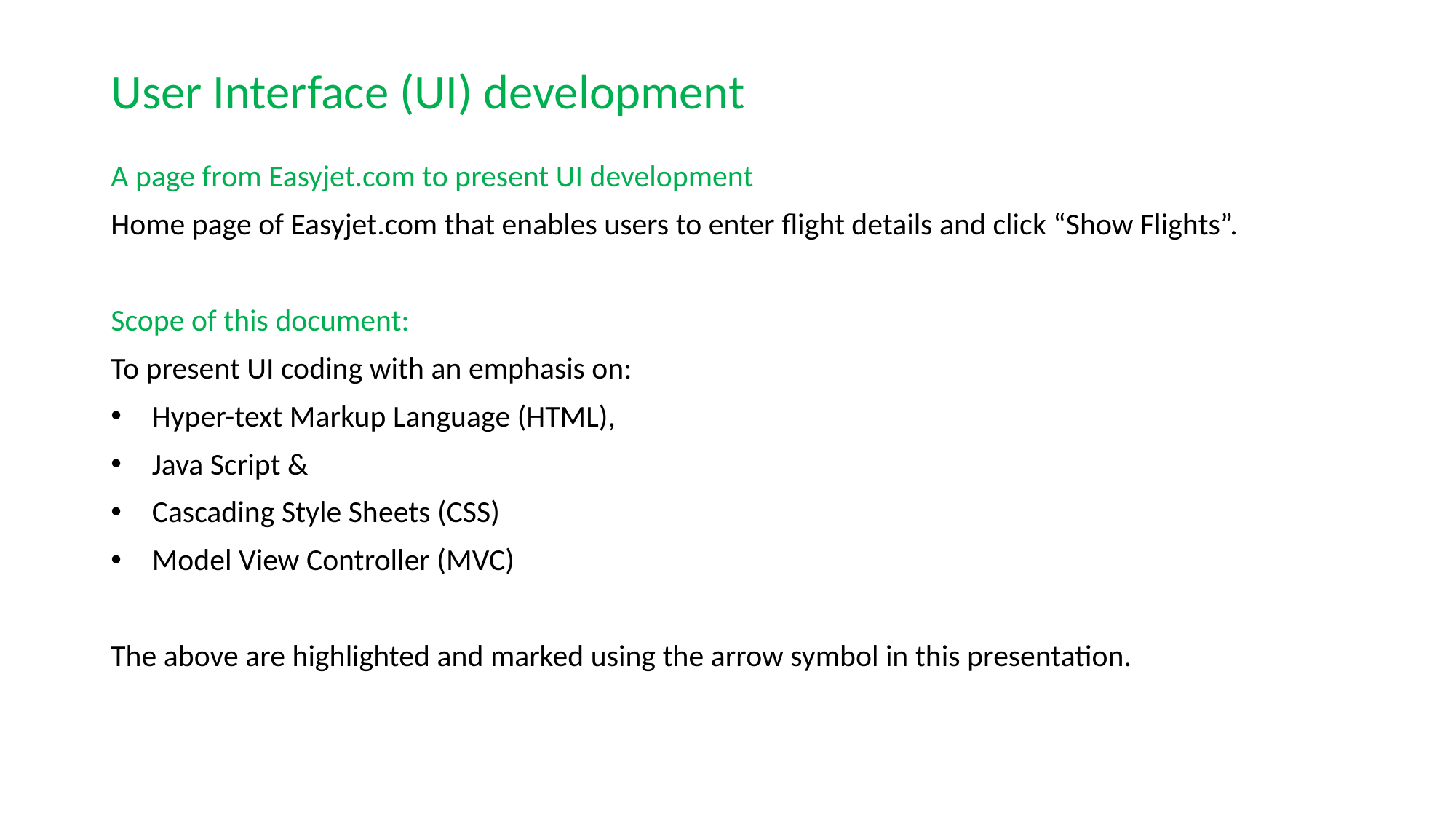

# User Interface (UI) development
A page from Easyjet.com to present UI development
Home page of Easyjet.com that enables users to enter flight details and click “Show Flights”.

Scope of this document:
To present UI coding with an emphasis on:
Hyper-text Markup Language (HTML),
Java Script &
Cascading Style Sheets (CSS)
Model View Controller (MVC)

The above are highlighted and marked using the arrow symbol in this presentation.